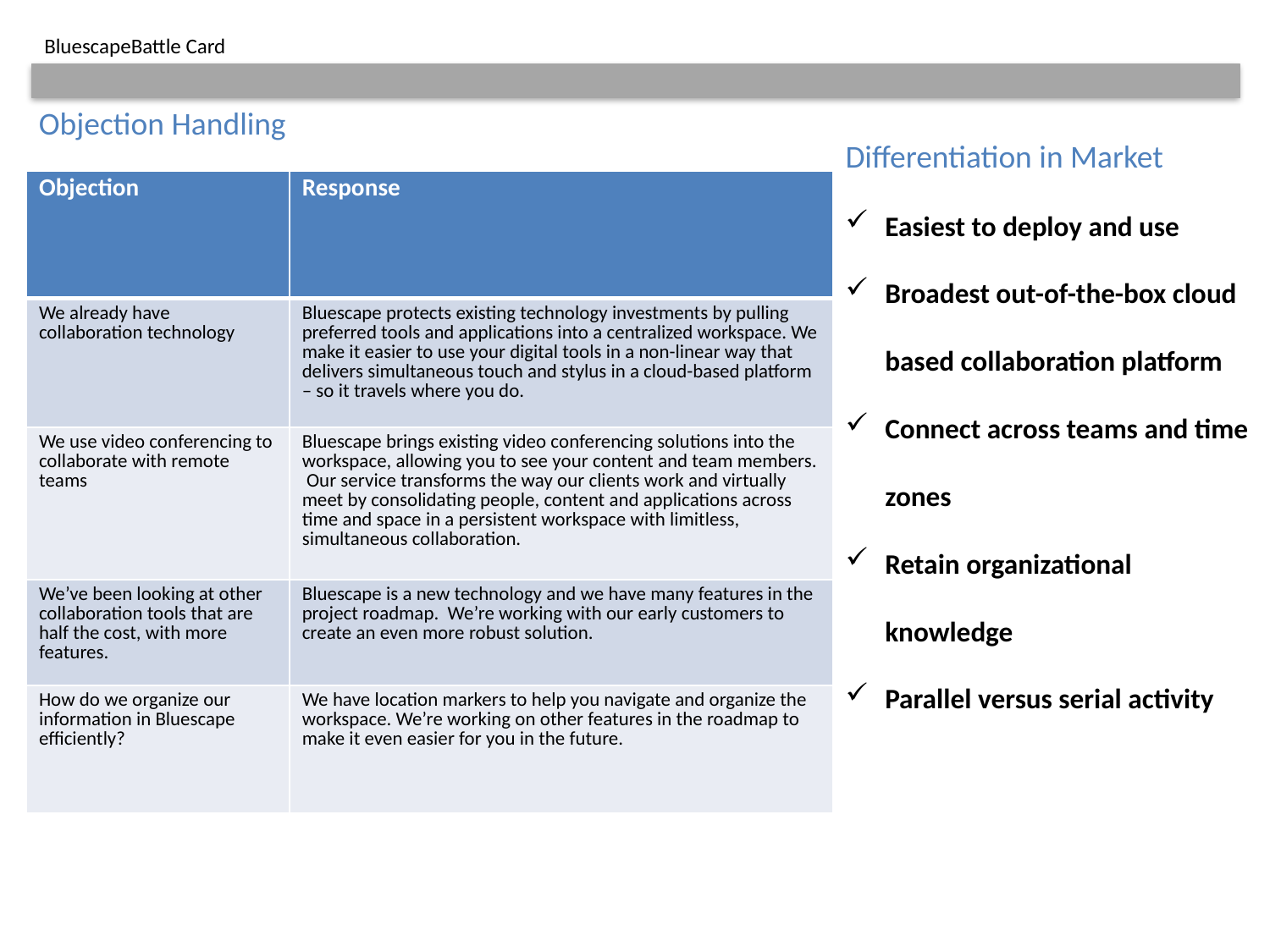

BluescapeBattle Card

Objection Handling
Differentiation in Market
Easiest to deploy and use
Broadest out-of-the-box cloud based collaboration platform
Connect across teams and time zones
Retain organizational knowledge
Parallel versus serial activity

| Objection | Response |
| --- | --- |
| We already have collaboration technology | Bluescape protects existing technology investments by pulling preferred tools and applications into a centralized workspace. We make it easier to use your digital tools in a non-linear way that delivers simultaneous touch and stylus in a cloud-based platform – so it travels where you do. |
| We use video conferencing to collaborate with remote teams | Bluescape brings existing video conferencing solutions into the workspace, allowing you to see your content and team members. Our service transforms the way our clients work and virtually meet by consolidating people, content and applications across time and space in a persistent workspace with limitless, simultaneous collaboration. |
| We’ve been looking at other collaboration tools that are half the cost, with more features. | Bluescape is a new technology and we have many features in the project roadmap. We’re working with our early customers to create an even more robust solution. |
| How do we organize our information in Bluescape efficiently? | We have location markers to help you navigate and organize the workspace. We’re working on other features in the roadmap to make it even easier for you in the future. |